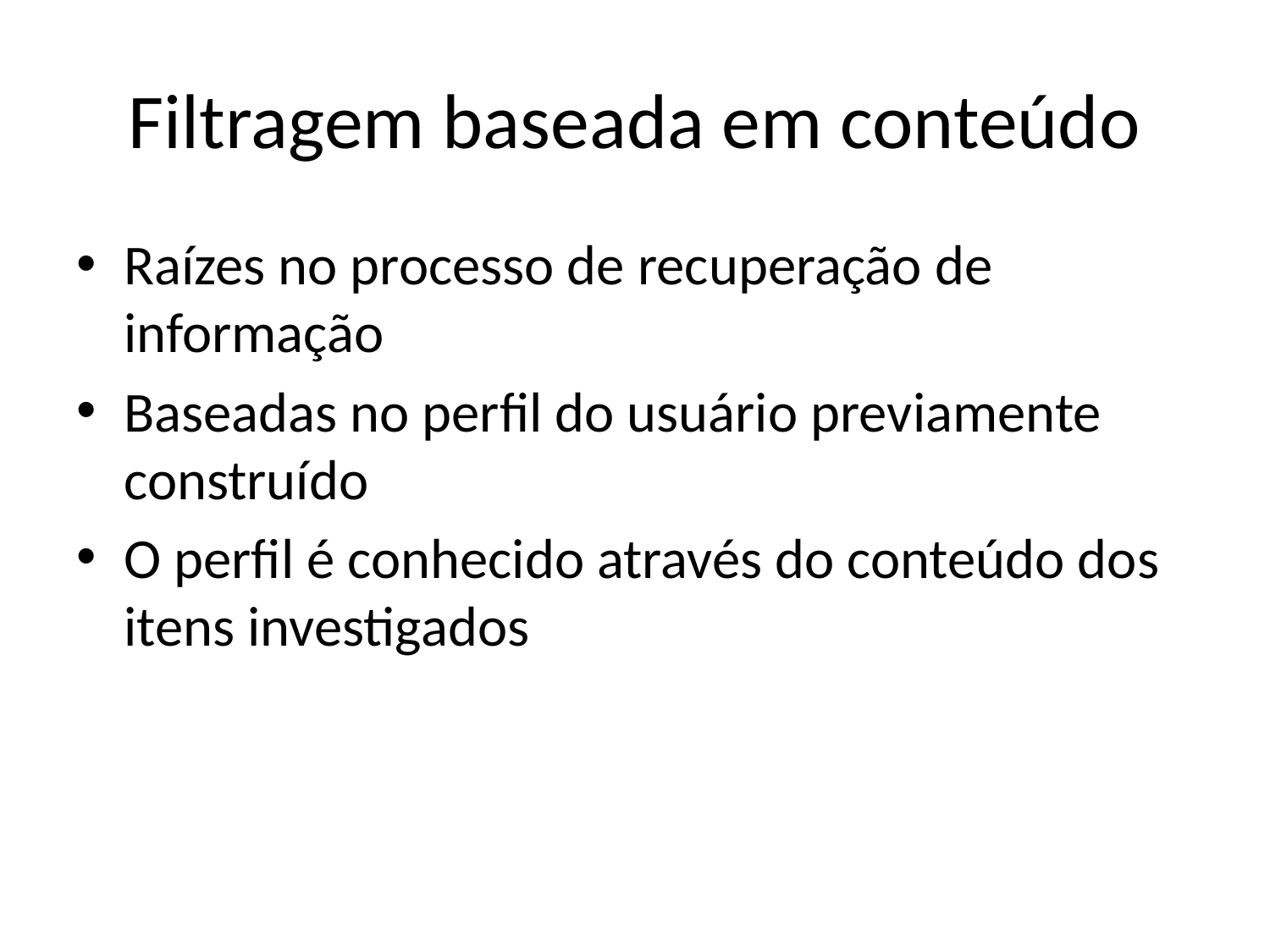

# Filtragem baseada em conteúdo
Raízes no processo de recuperação de informação
Baseadas no perfil do usuário previamente construído
O perfil é conhecido através do conteúdo dos itens investigados